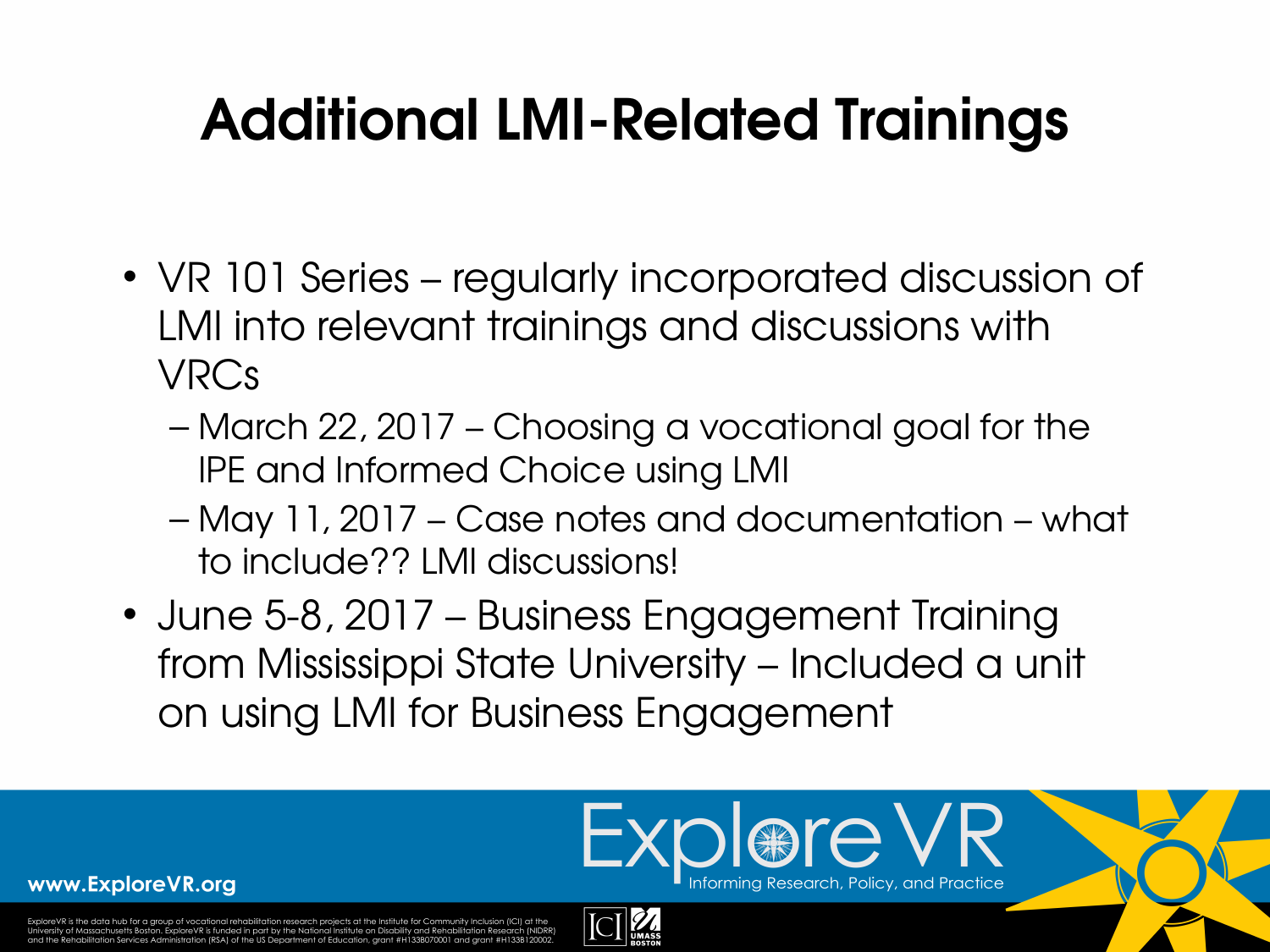

# Additional LMI-Related Trainings
VR 101 Series – regularly incorporated discussion of LMI into relevant trainings and discussions with VRCs
March 22, 2017 – Choosing a vocational goal for the IPE and Informed Choice using LMI
May 11, 2017 – Case notes and documentation – what to include?? LMI discussions!
June 5-8, 2017 – Business Engagement Training from Mississippi State University – Included a unit on using LMI for Business Engagement